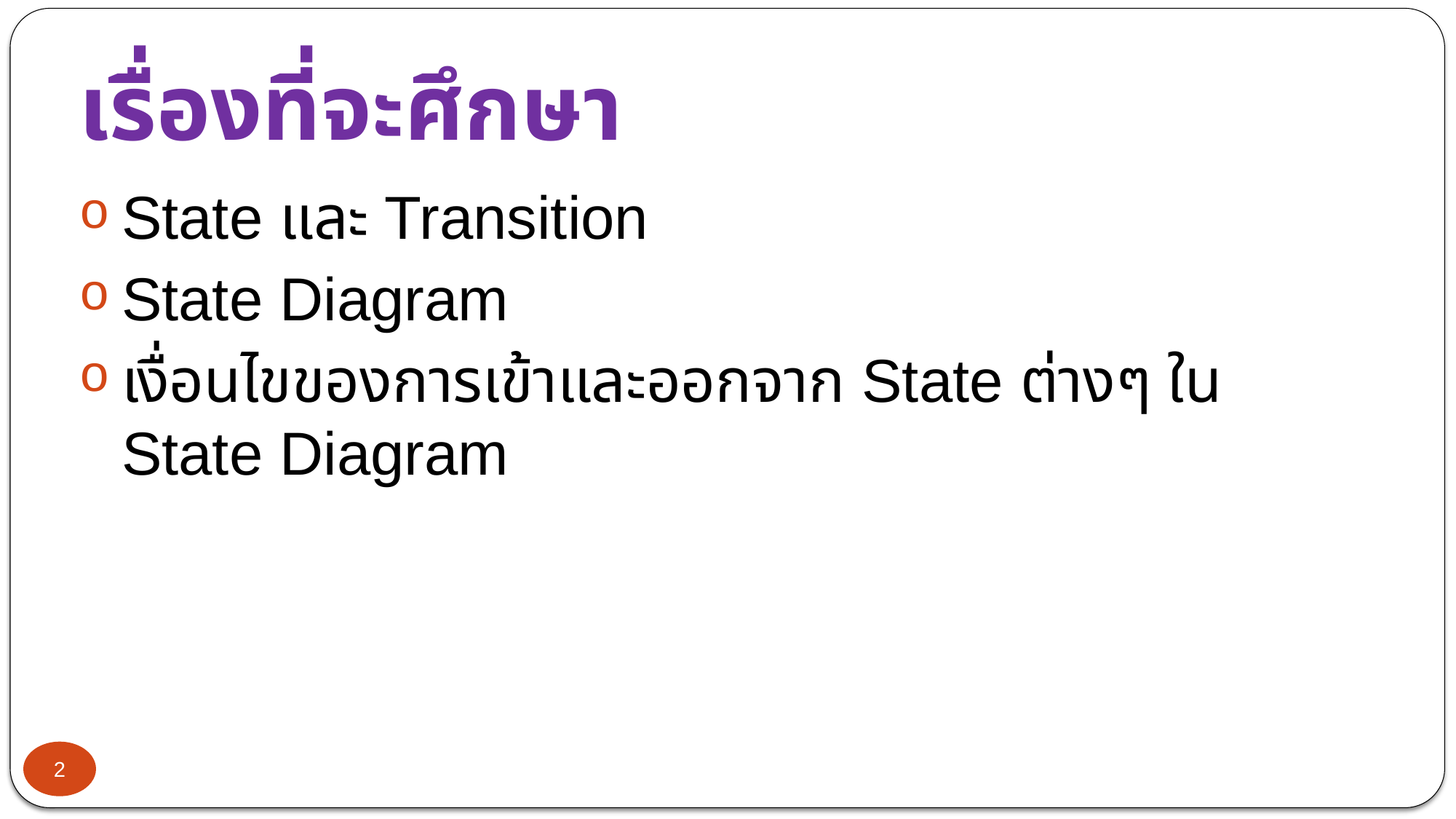

# เรื่องที่จะศึกษา
State และ Transition
State Diagram
เงื่อนไขของการเข้าและออกจาก State ต่างๆ ใน State Diagram
2